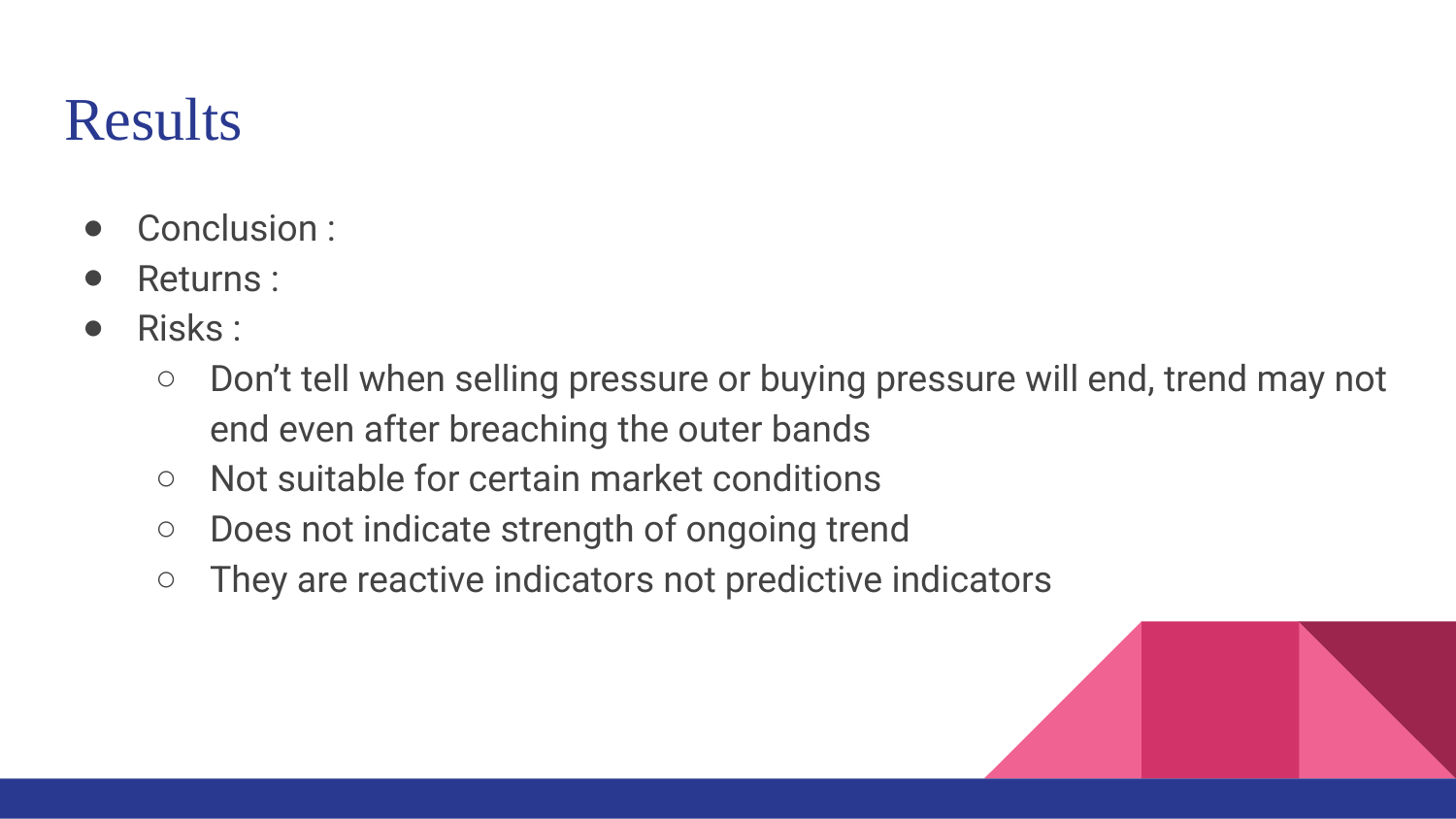

# Results
Conclusion :
Returns :
Risks :
Don’t tell when selling pressure or buying pressure will end, trend may not end even after breaching the outer bands
Not suitable for certain market conditions
Does not indicate strength of ongoing trend
They are reactive indicators not predictive indicators